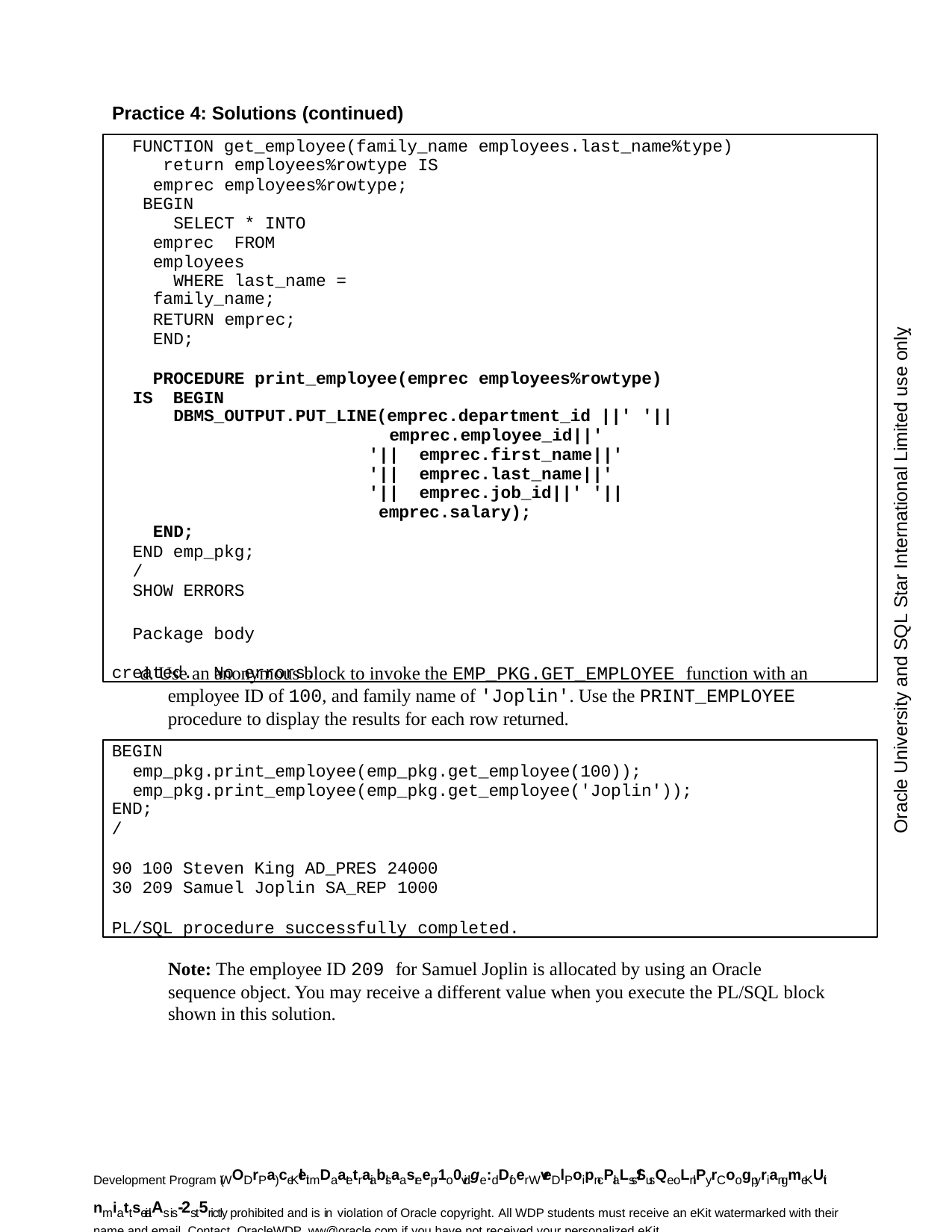

Practice 4: Solutions (continued)
FUNCTION get_employee(family_name employees.last_name%type)  return employees%rowtype IS
emprec employees%rowtype;  BEGIN
SELECT * INTO emprec  FROM employees
WHERE last_name = family_name;
RETURN emprec;
END;

PROCEDURE print_employee(emprec employees%rowtype) IS  BEGIN
DBMS_OUTPUT.PUT_LINE(emprec.department_id ||' '||
emprec.employee_id||' '||  emprec.first_name||' '||  emprec.last_name||' '||  emprec.job_id||' '||  emprec.salary);
END;
END emp_pkg;
/
SHOW ERRORS
Package body created.  No errors.
Oracle University and SQL Star International Limited use onlyฺ
d. Use an anonymous block to invoke the EMP_PKG.GET_EMPLOYEE function with an  employee ID of 100, and family name of 'Joplin'. Use the PRINT_EMPLOYEE  procedure to display the results for each row returned.
BEGIN
emp_pkg.print_employee(emp_pkg.get_employee(100));  emp_pkg.print_employee(emp_pkg.get_employee('Joplin'));
END;
/

90 100 Steven King AD_PRES 24000
30 209 Samuel Joplin SA_REP 1000

PL/SQL procedure successfully completed.
Note: The employee ID 209 for Samuel Joplin is allocated by using an Oracle
sequence object. You may receive a different value when you execute the PL/SQL block  shown in this solution.
Development Program (WODrPa) ceKleit mDaatetraiablsaasreepr1o0vidge:dDfoer WveDlPoipn-cPlaLss/SusQe oLnlPy.rCoogpyriangmeKUit nmiattserialAs is-2st5rictly prohibited and is in  violation of Oracle copyright. All WDP students must receive an eKit watermarked with their name and email. Contact  OracleWDP_ww@oracle.com if you have not received your personalized eKit.